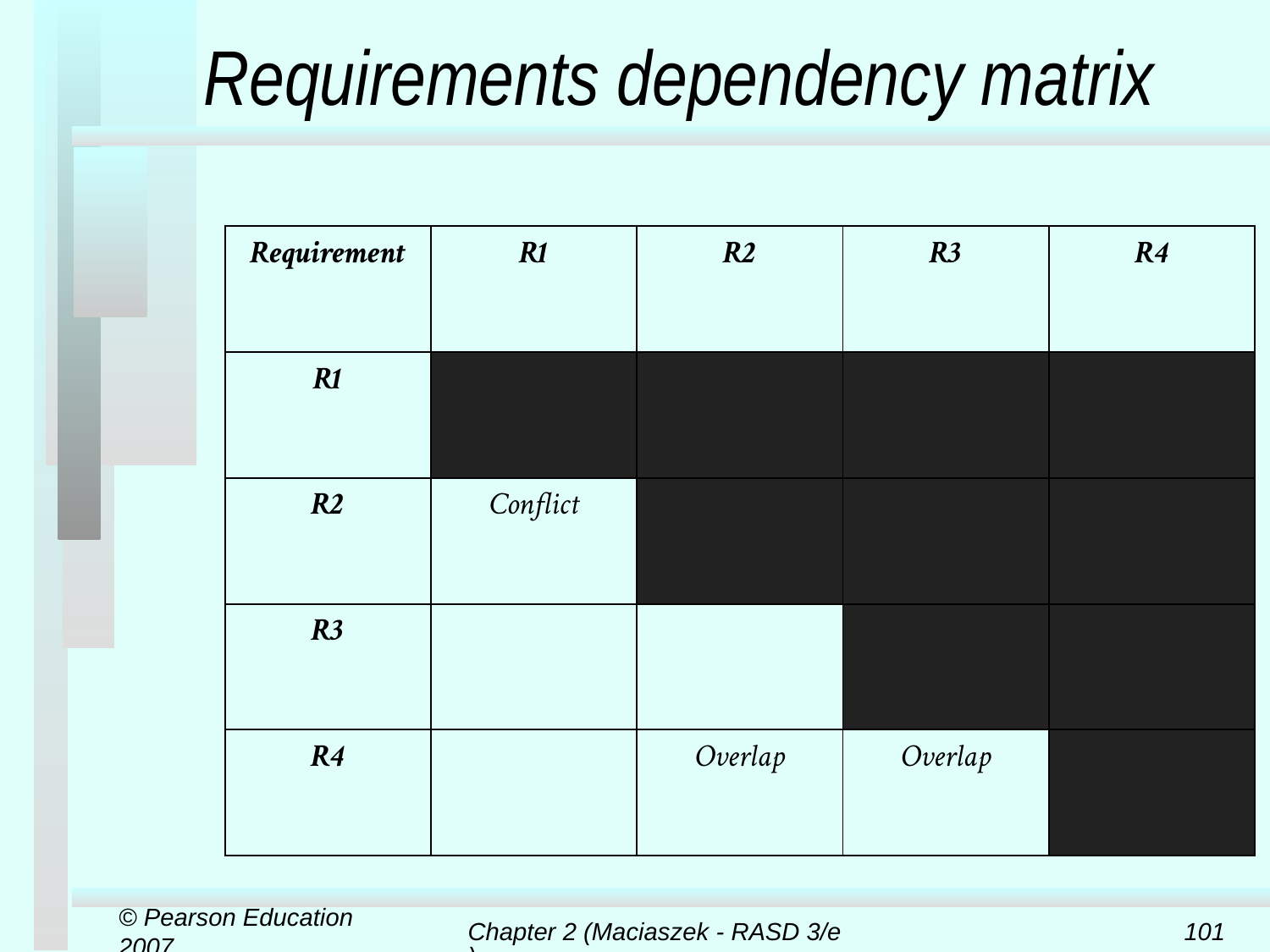

# Requirements dependency matrix
| Requirement | R1 | R2 | R3 | R4 |
| --- | --- | --- | --- | --- |
| R1 |  |  |  |  |
| R2 | Conflict |  |  |  |
| R3 |  |  |  |  |
| R4 |  | Overlap | Overlap |  |
© Pearson Education 2007
Chapter 2 (Maciaszek - RASD 3/e)
101